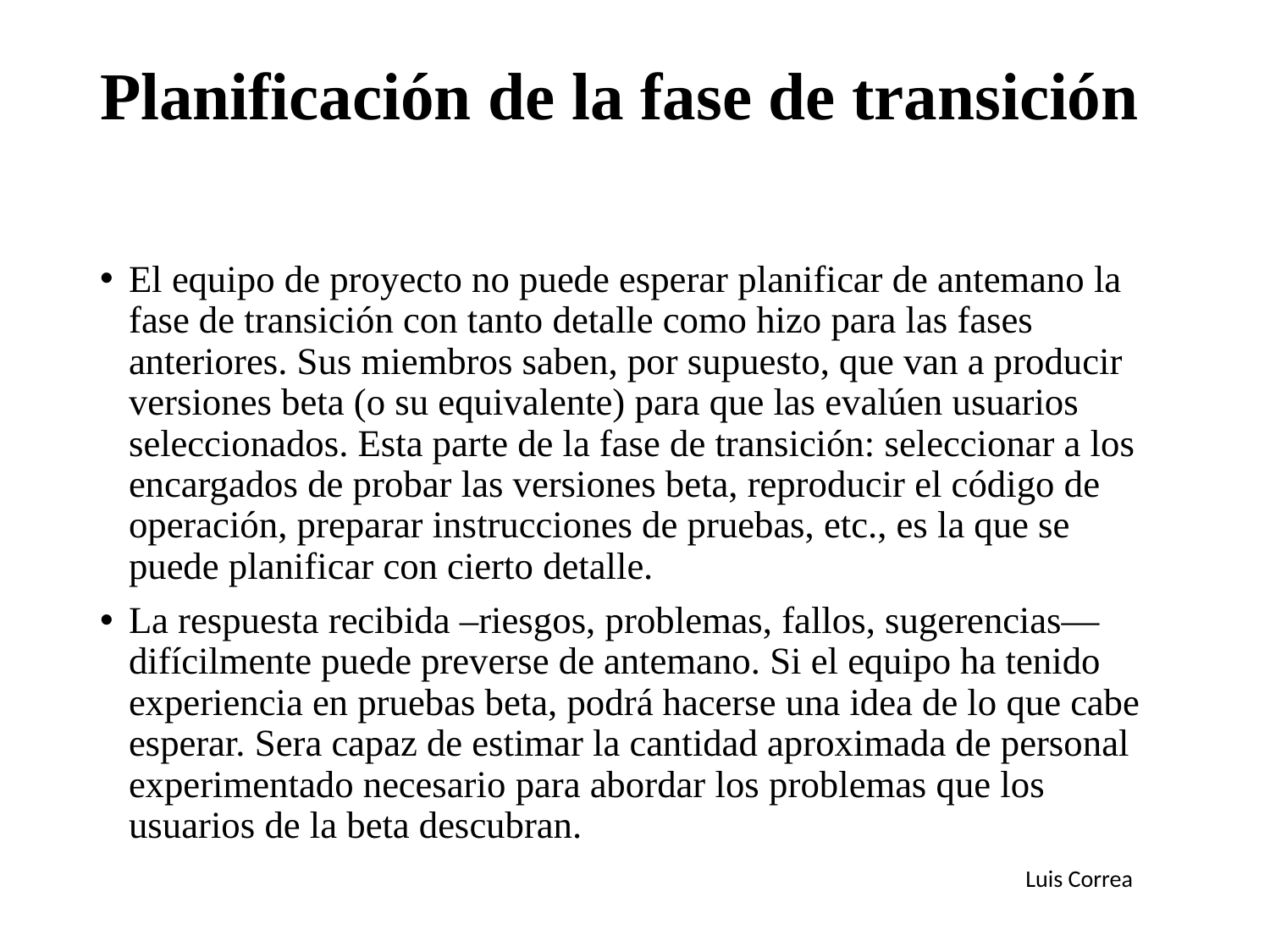

# Planificación de la fase de transición
El equipo de proyecto no puede esperar planificar de antemano la fase de transición con tanto detalle como hizo para las fases anteriores. Sus miembros saben, por supuesto, que van a producir versiones beta (o su equivalente) para que las evalúen usuarios seleccionados. Esta parte de la fase de transición: seleccionar a los encargados de probar las versiones beta, reproducir el código de operación, preparar instrucciones de pruebas, etc., es la que se puede planificar con cierto detalle.
La respuesta recibida –riesgos, problemas, fallos, sugerencias—difícilmente puede preverse de antemano. Si el equipo ha tenido experiencia en pruebas beta, podrá hacerse una idea de lo que cabe esperar. Sera capaz de estimar la cantidad aproximada de personal experimentado necesario para abordar los problemas que los usuarios de la beta descubran.

Luis Correa